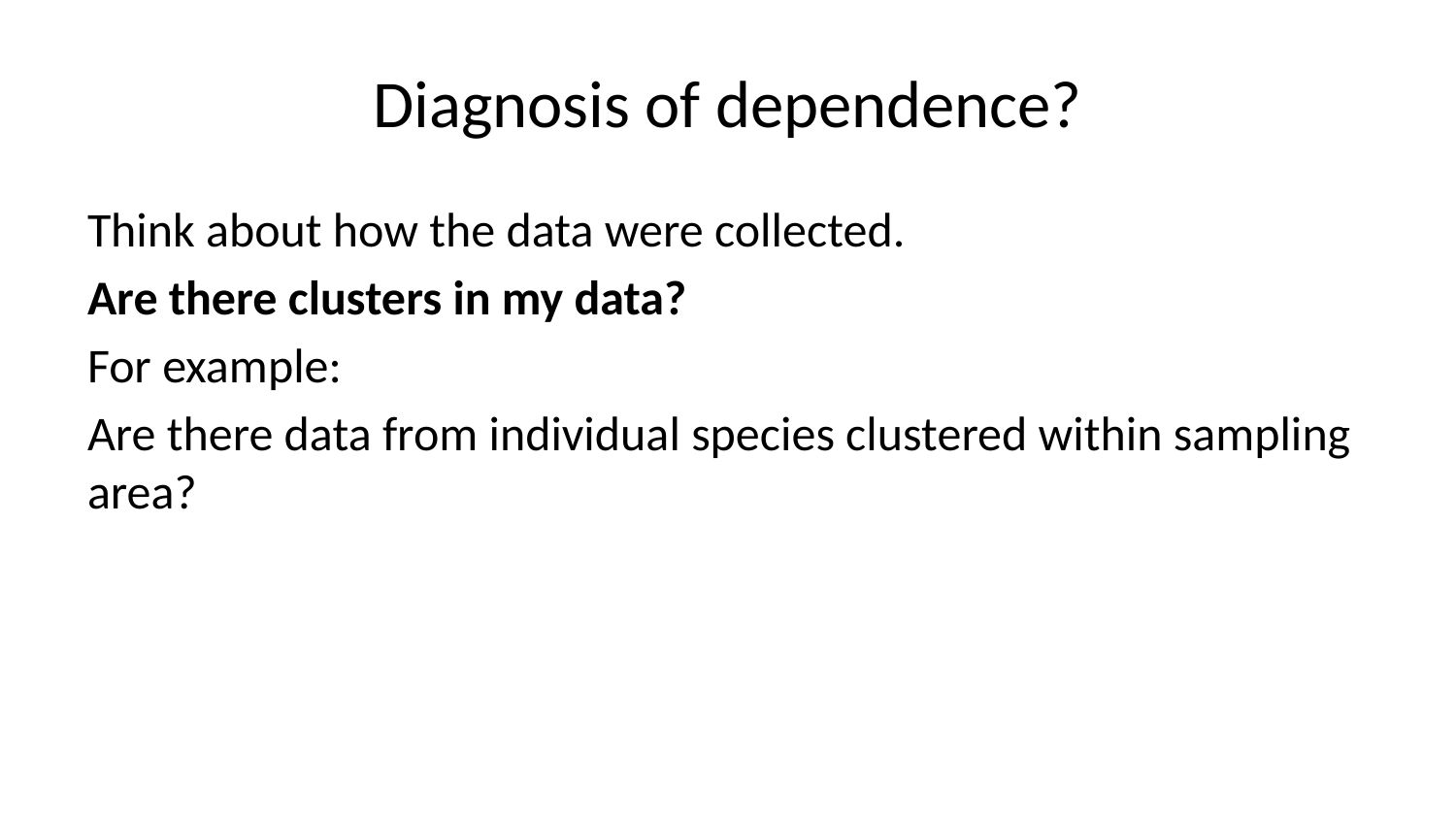

# Diagnosis of dependence?
Think about how the data were collected.
Are there clusters in my data?
For example:
Are there data from individual species clustered within sampling area?